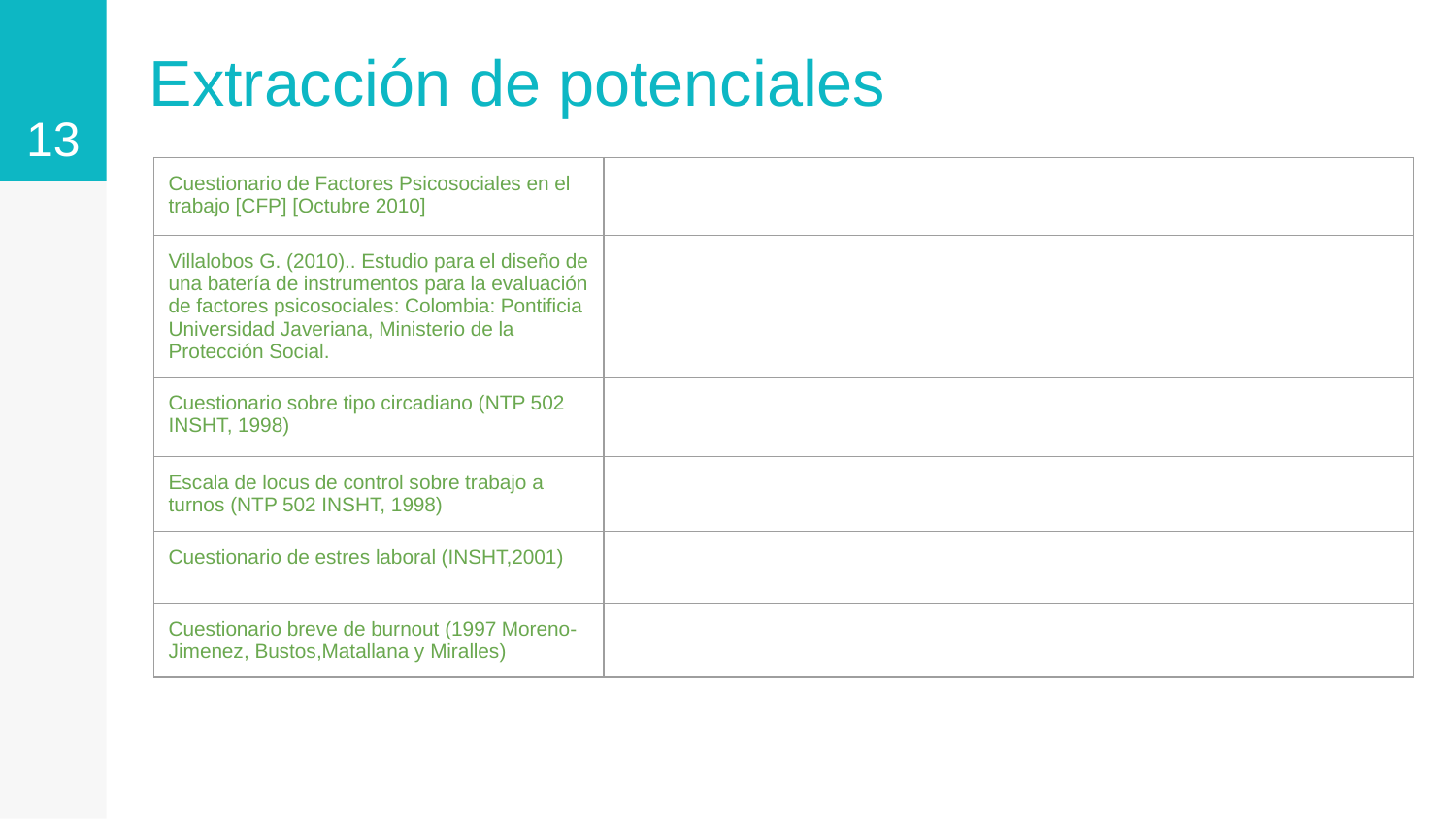

13
Extracción de potenciales
| Cuestionario de Factores Psicosociales en el trabajo [CFP] [Octubre 2010] |  |
| --- | --- |
| Villalobos G. (2010).. Estudio para el diseño de una batería de instrumentos para la evaluación de factores psicosociales: Colombia: Pontificia Universidad Javeriana, Ministerio de la Protección Social. |  |
| Cuestionario sobre tipo circadiano (NTP 502 INSHT, 1998) |  |
| Escala de locus de control sobre trabajo a turnos (NTP 502 INSHT, 1998) |  |
| Cuestionario de estres laboral (INSHT,2001) |  |
| Cuestionario breve de burnout (1997 Moreno-Jimenez, Bustos,Matallana y Miralles) |  |